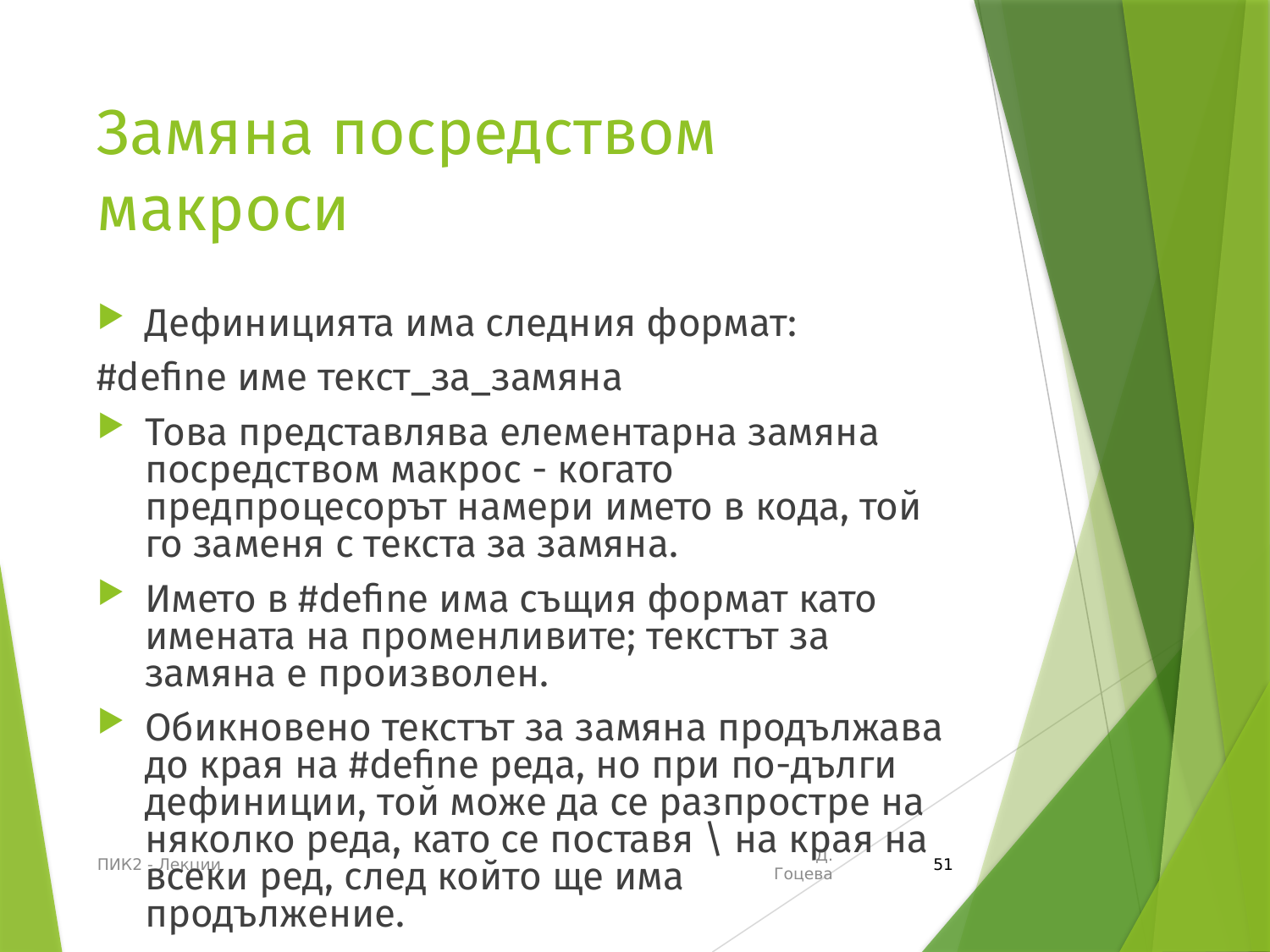

# Замяна посредством макроси
Дефиницията има следния формат:
#define име текст_за_замяна
Това представлява елементарна замяна посредством макрос - когато предпроцесорът намери името в кода, той го заменя с текста за замяна.
Името в #define има същия формат като имената на променливите; текстът за замяна е произволен.
Обикновено текстът за замяна продължава до края на #define реда, но при по-дълги дефиниции, той може да се разпростре на няколко реда, като се поставя \ на края на всеки ред, след който ще има продължение.
ПИК2 - Лекции
Д. Гоцева
51